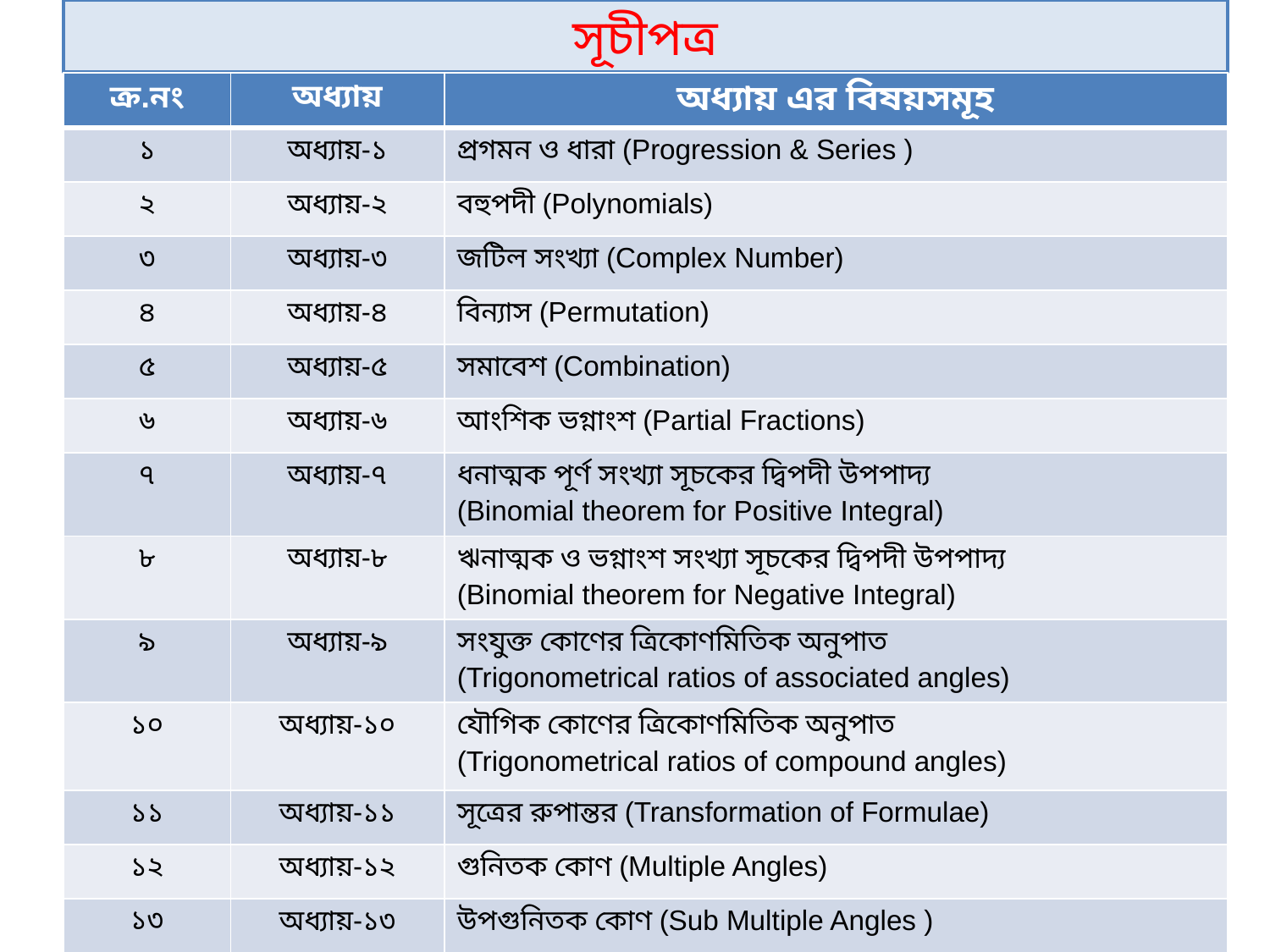

সূচীপত্র
| ক্র.নং | অধ্যায় | অধ্যায় এর বিষয়সমূহ |
| --- | --- | --- |
| ১ | অধ্যায়-১ | প্রগমন ও ধারা (Progression & Series ) |
| ২ | অধ্যায়-২ | বহুপদী (Polynomials) |
| ৩ | অধ্যায়-৩ | জটিল সংখ্যা (Complex Number) |
| ৪ | অধ্যায়-৪ | বিন্যাস (Permutation) |
| ৫ | অধ্যায়-৫ | সমাবেশ (Combination) |
| ৬ | অধ্যায়-৬ | আংশিক ভগ্নাংশ (Partial Fractions) |
| ৭ | অধ্যায়-৭ | ধনাত্মক পূর্ণ সংখ্যা সূচকের দ্বিপদী উপপাদ্য (Binomial theorem for Positive Integral) |
| ৮ | অধ্যায়-৮ | ঋনাত্মক ও ভগ্নাংশ সংখ্যা সূচকের দ্বিপদী উপপাদ্য (Binomial theorem for Negative Integral) |
| ৯ | অধ্যায়-৯ | সংযুক্ত কোণের ত্রিকোণমিতিক অনুপাত (Trigonometrical ratios of associated angles) |
| ১০ | অধ্যায়-১০ | যৌগিক কোণের ত্রিকোণমিতিক অনুপাত (Trigonometrical ratios of compound angles) |
| ১১ | অধ্যায়-১১ | সূত্রের রুপান্তর (Transformation of Formulae) |
| ১২ | অধ্যায়-১২ | গুনিতক কোণ (Multiple Angles) |
| ১৩ | অধ্যায়-১৩ | উপগুনিতক কোণ (Sub Multiple Angles ) |